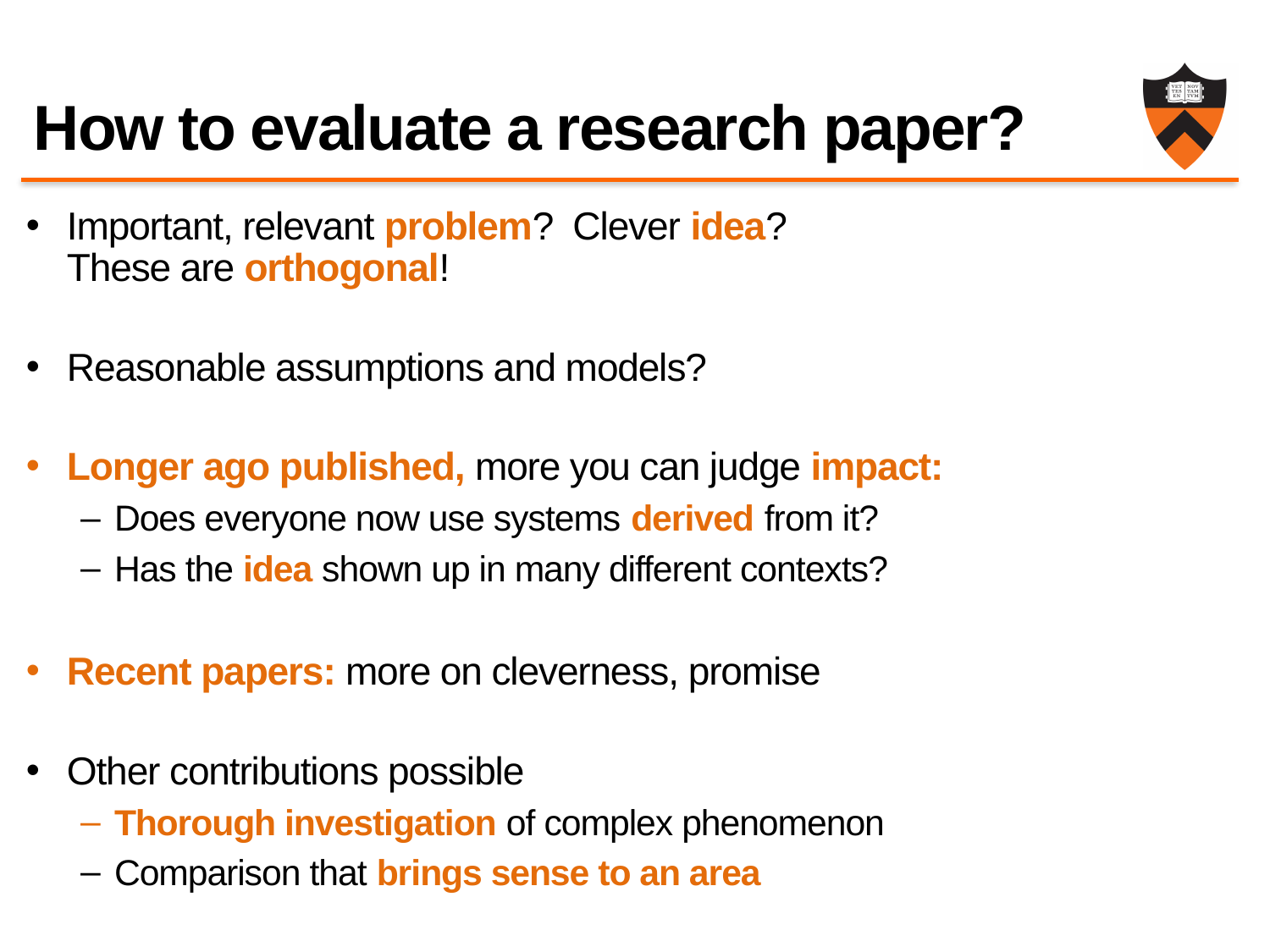

# How to evaluate a research paper?
Important, relevant problem?  Clever idea?
These are orthogonal!

Reasonable assumptions and models?

Longer ago published, more you can judge impact:
Does everyone now use systems derived from it?
Has the idea shown up in many different contexts?

Recent papers: more on cleverness, promise

Other contributions possible
Thorough investigation of complex phenomenon
Comparison that brings sense to an area